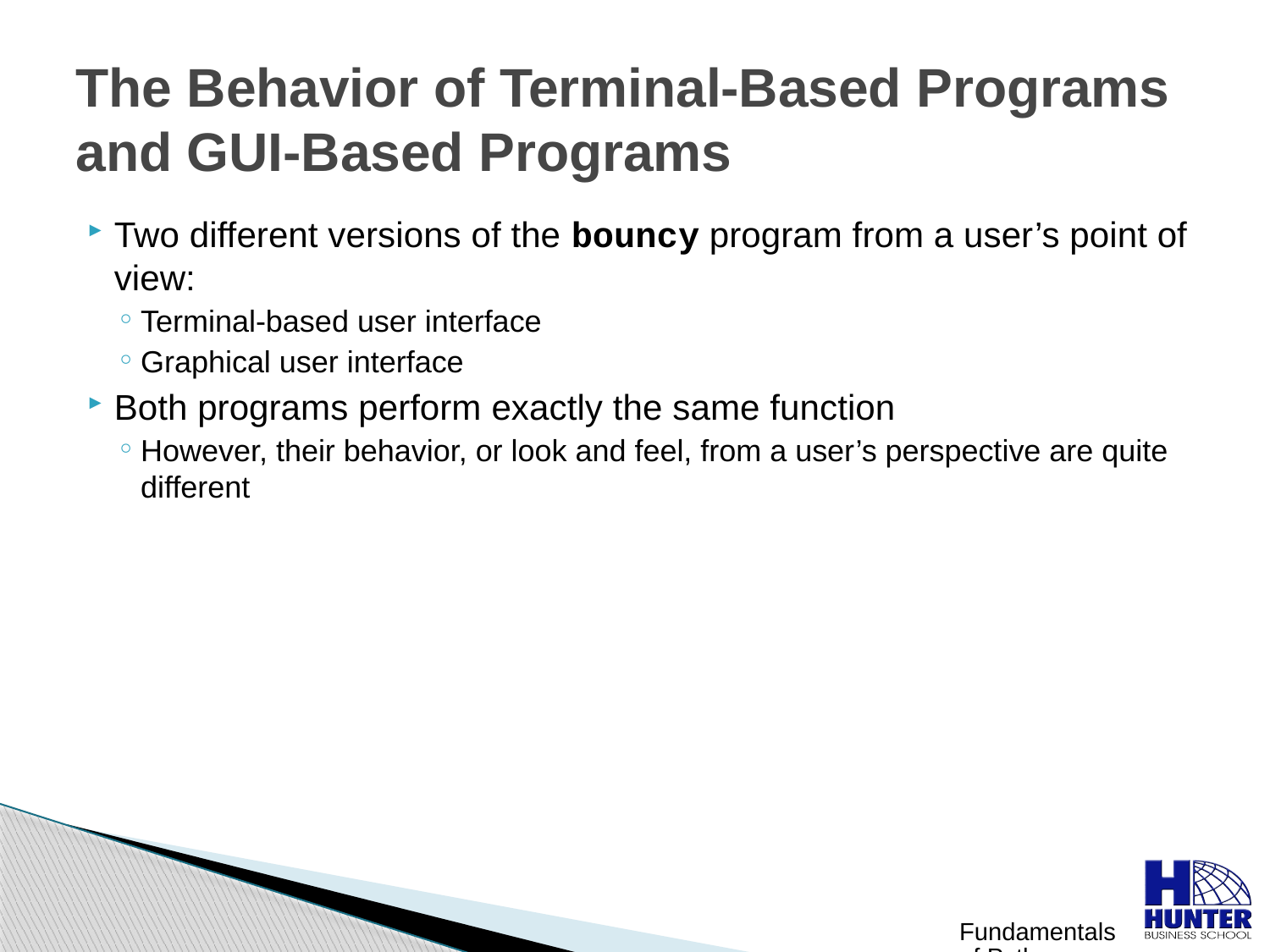

# The Behavior of Terminal-Based Programs and GUI-Based Programs
Two different versions of the bouncy program from a user’s point of view:
Terminal-based user interface
Graphical user interface
Both programs perform exactly the same function
However, their behavior, or look and feel, from a user’s perspective are quite different

Fundamentals of Python